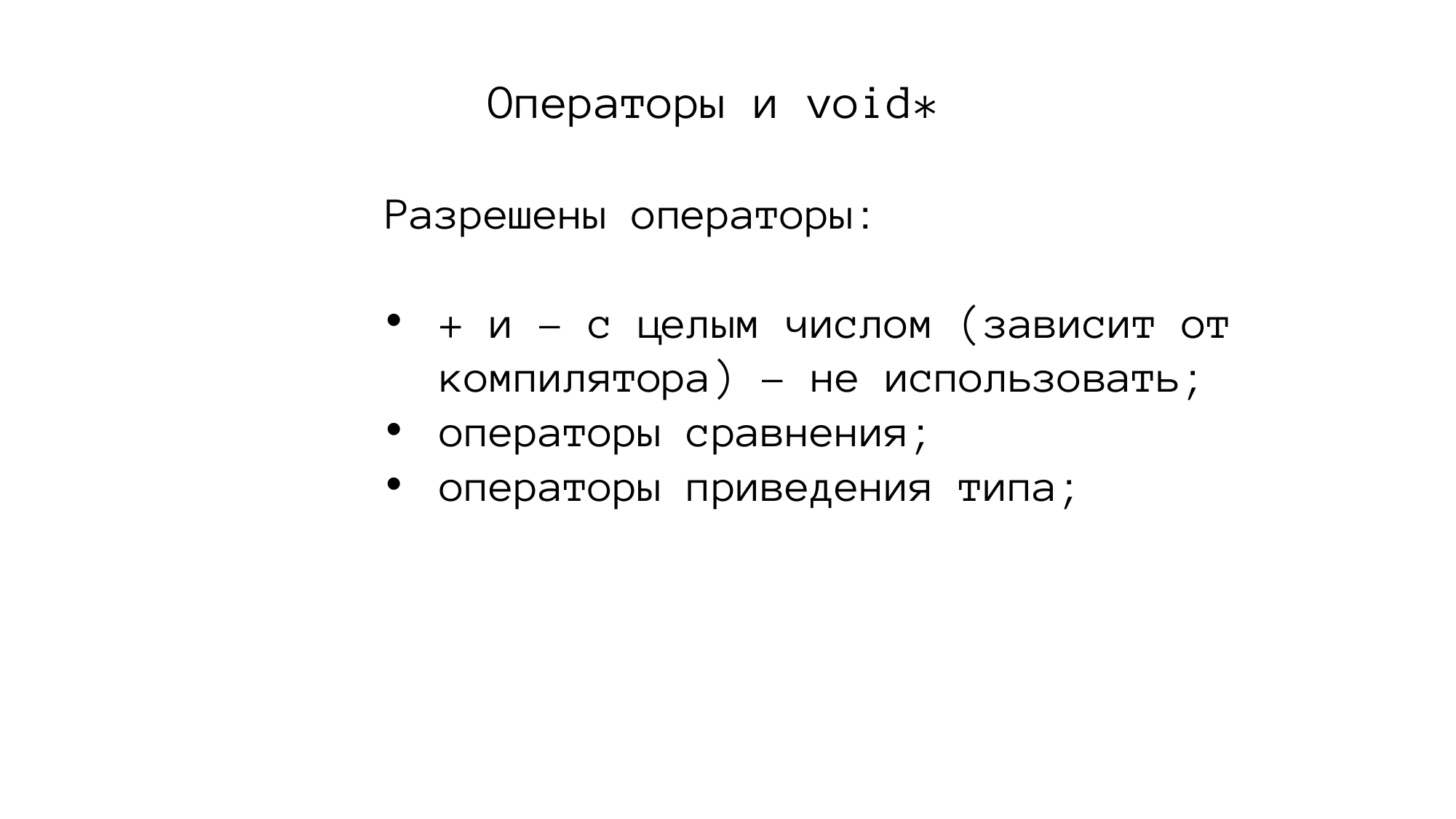

Операторы и void*
Разрешены операторы:

+ и – с целым числом (зависит от компилятора) – не использовать;
операторы сравнения;
операторы приведения типа;